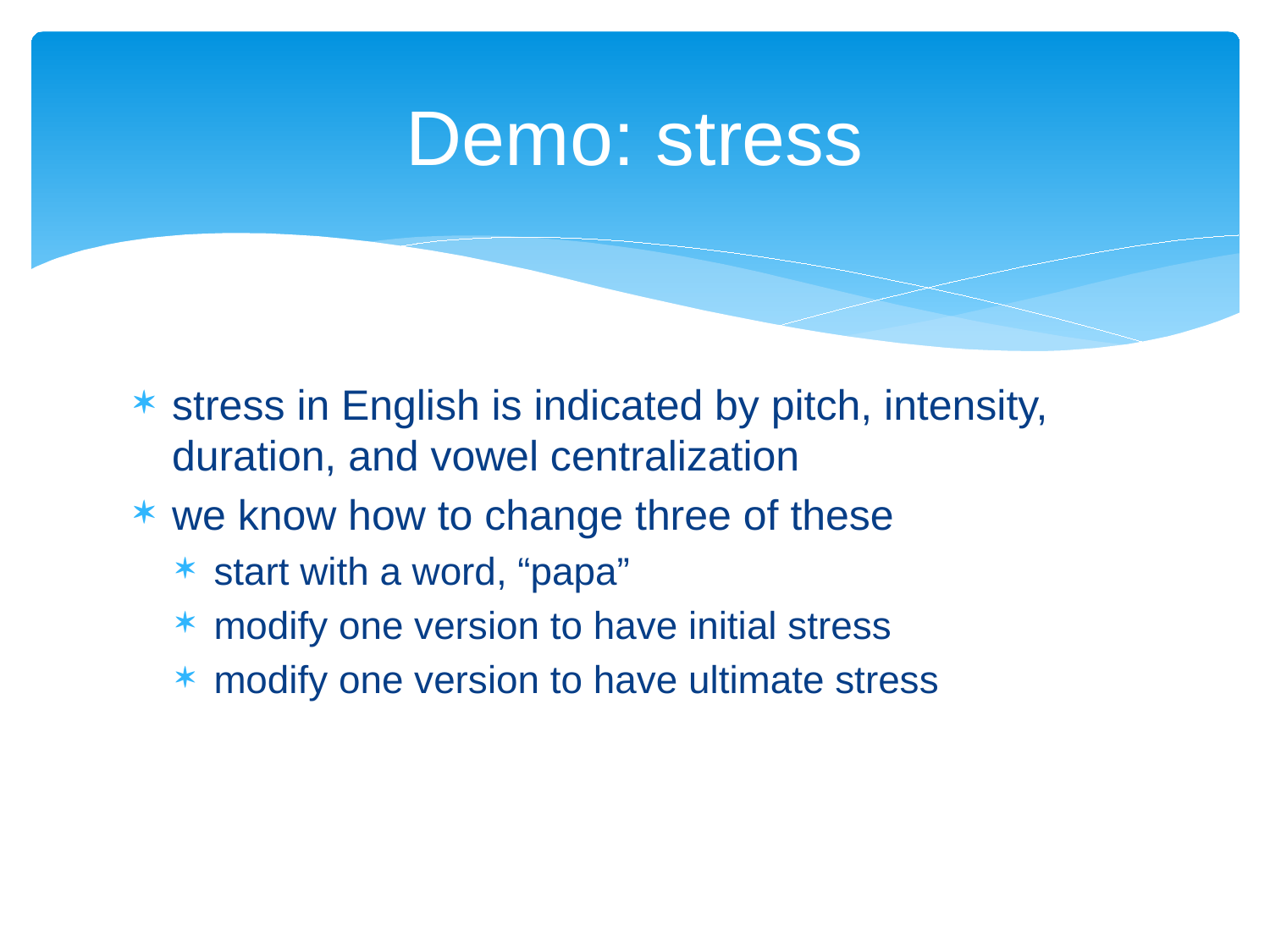

# Demo: stress
stress in English is indicated by pitch, intensity, duration, and vowel centralization
we know how to change three of these
start with a word, “papa”
modify one version to have initial stress
modify one version to have ultimate stress